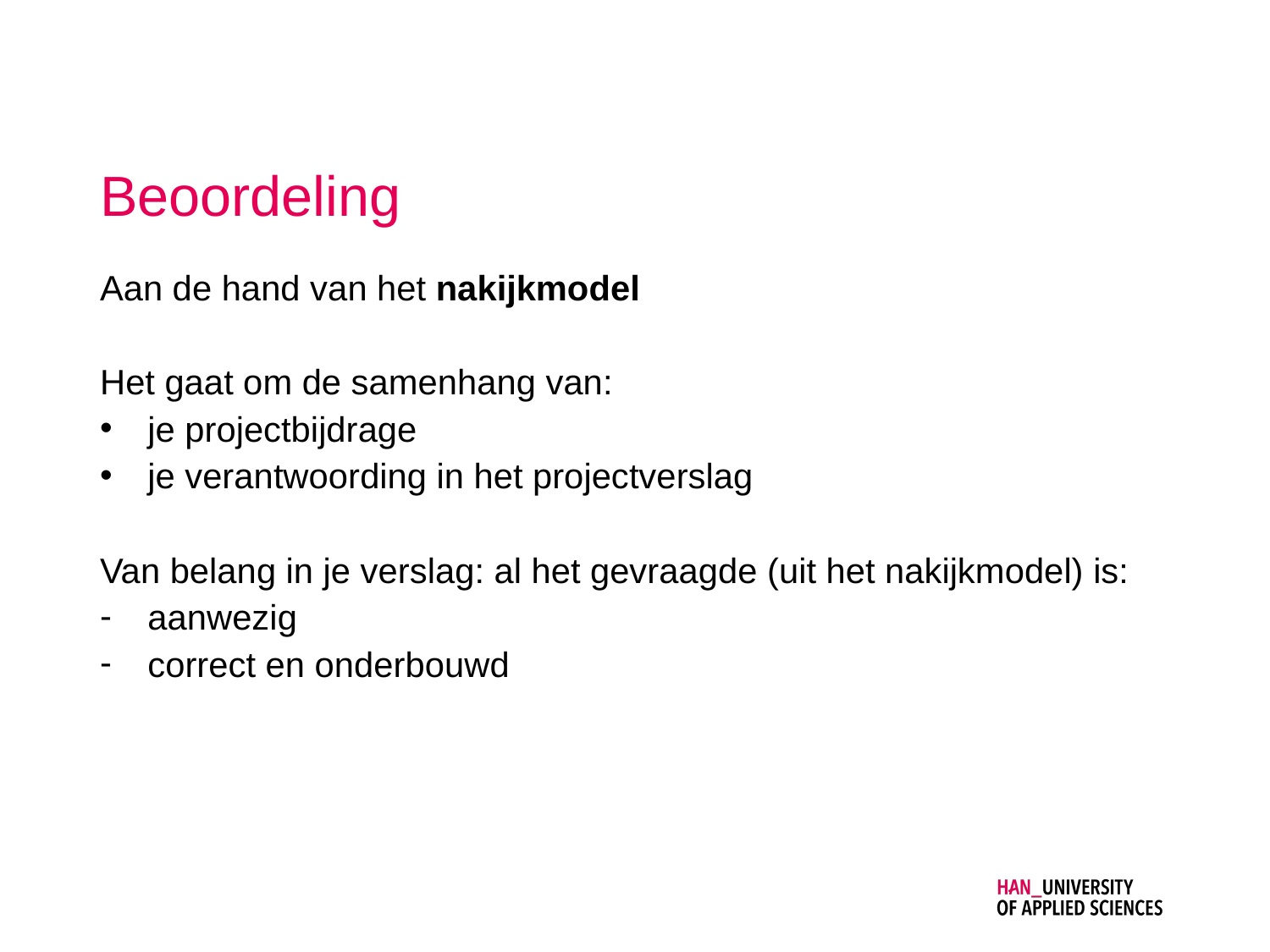

# Beoordeling
Aan de hand van het nakijkmodel

Het gaat om de samenhang van:
je projectbijdrage
je verantwoording in het projectverslag

Van belang in je verslag: al het gevraagde (uit het nakijkmodel) is:
aanwezig
correct en onderbouwd